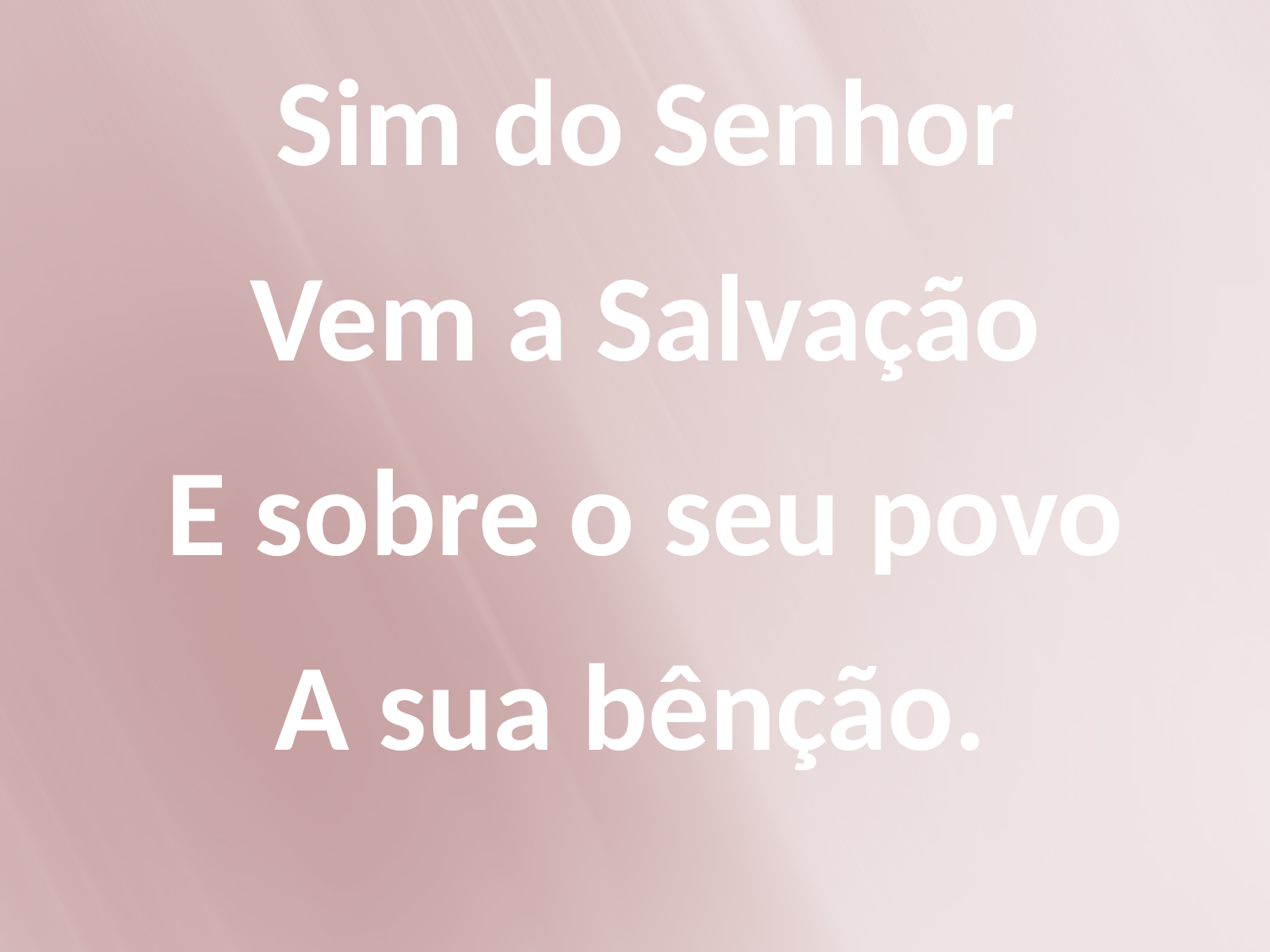

Sim do Senhor
Vem a Salvação
E sobre o seu povo
A sua bênção.